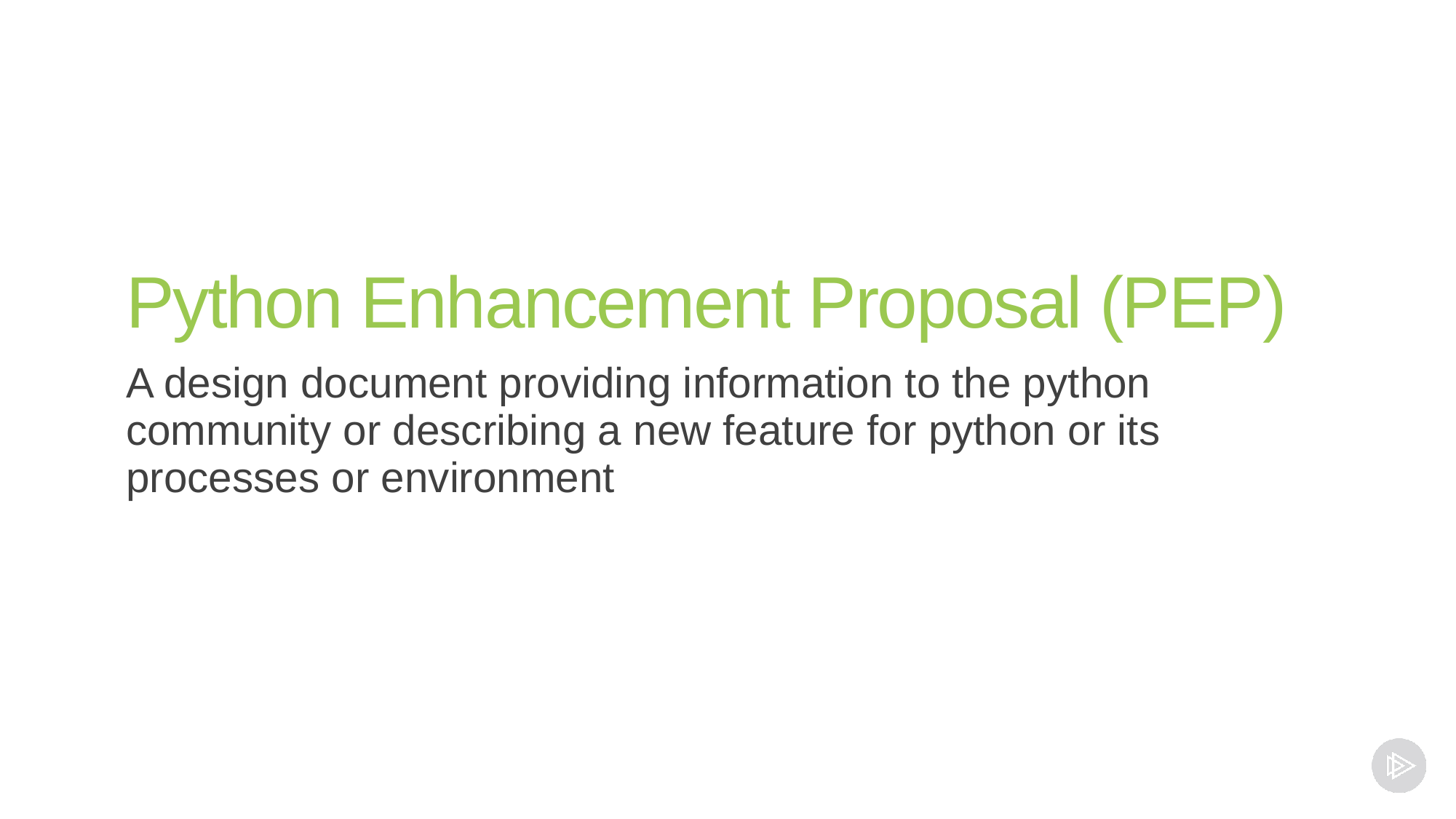

# Python Enhancement Proposal (PEP)
A design document providing information to the python community or describing a new feature for python or its processes or environment